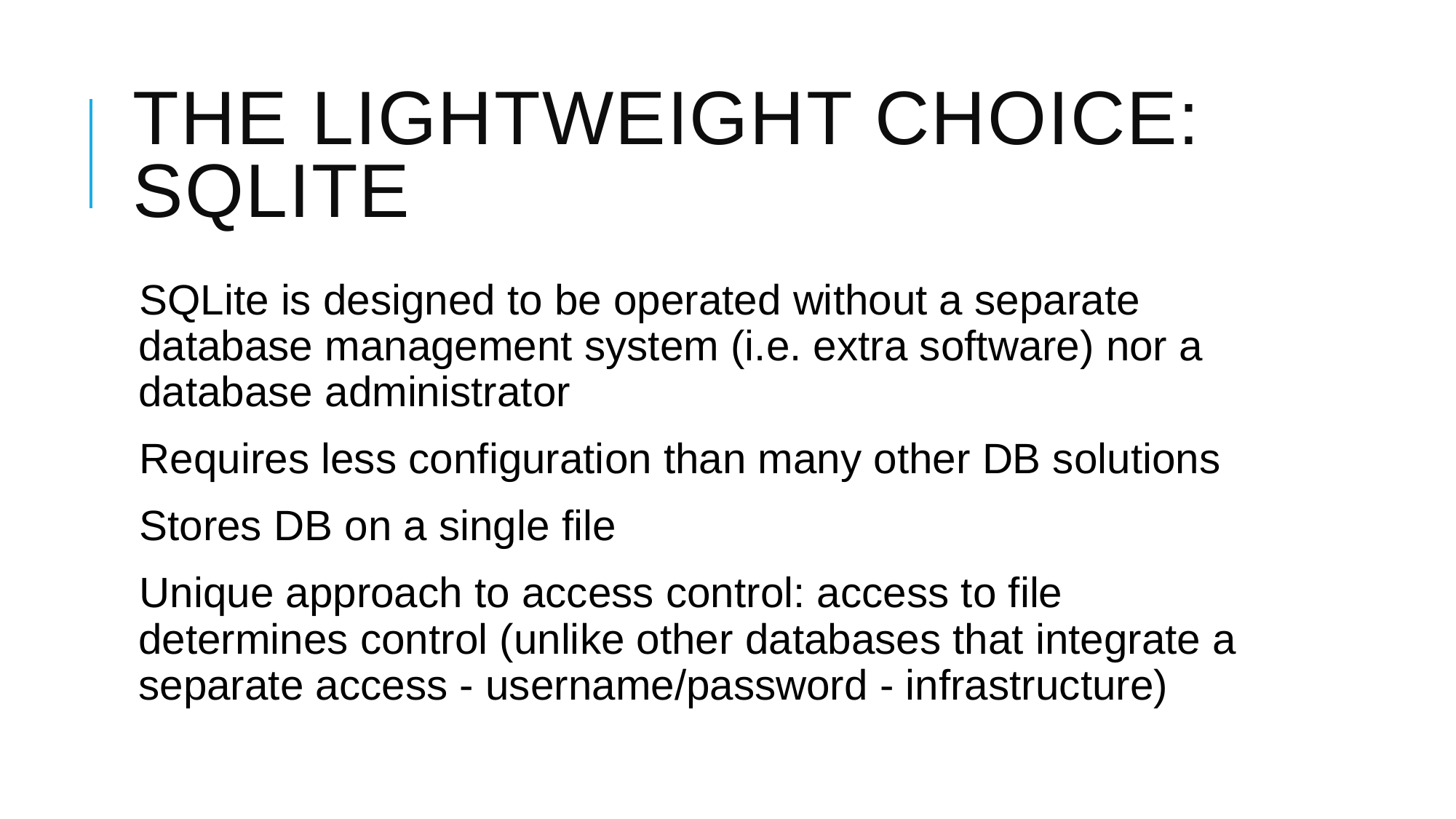

# The Lightweight Choice: SQLITE
SQLite is designed to be operated without a separate database management system (i.e. extra software) nor a database administrator
Requires less configuration than many other DB solutions
Stores DB on a single file
Unique approach to access control: access to file determines control (unlike other databases that integrate a separate access - username/password - infrastructure)